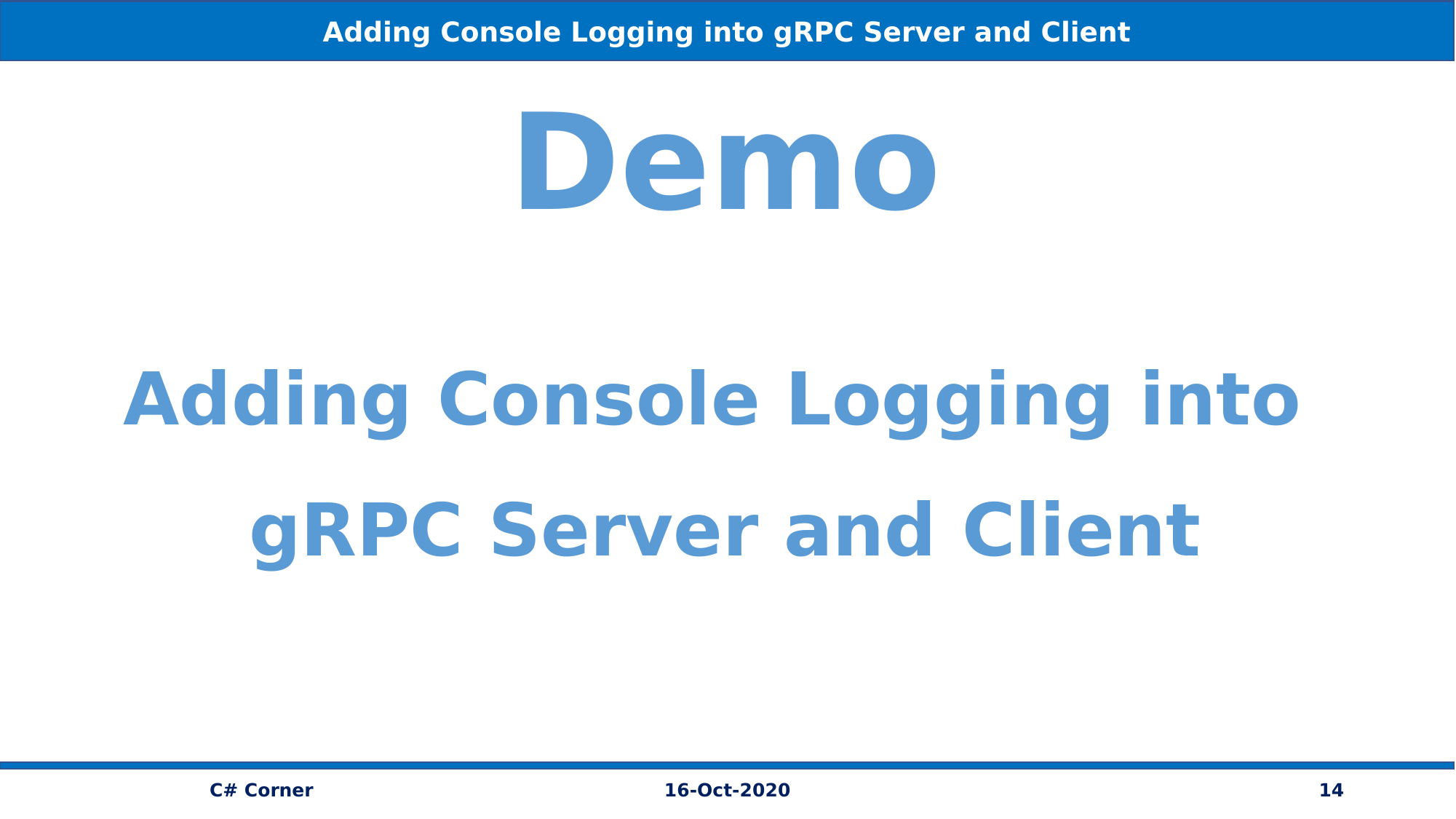

Adding Console Logging into gRPC Server and Client
Demo

Adding Console Logging into
gRPC Server and Client

16-Oct-2020
14
C# Corner